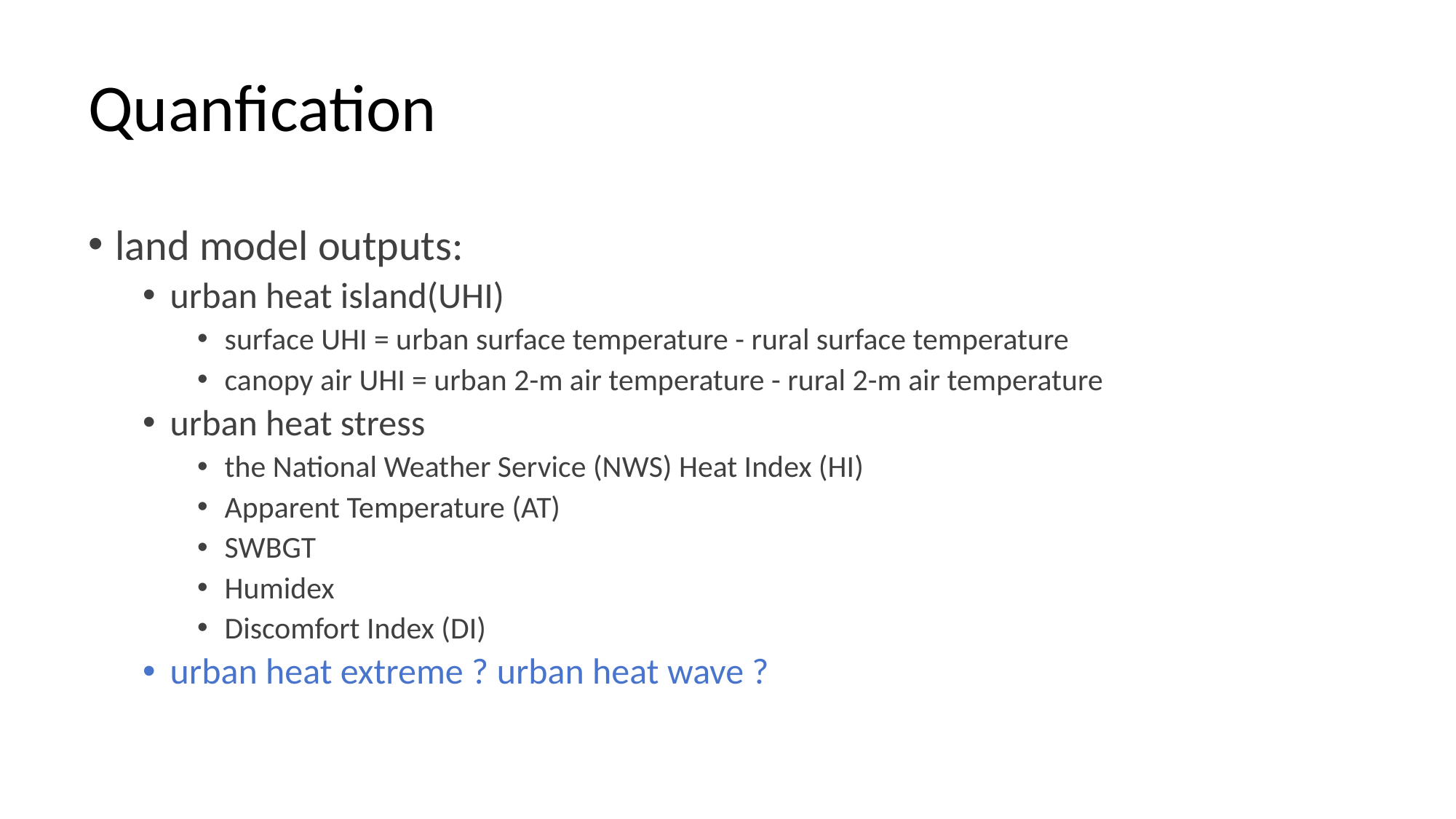

# Quanfication
land model outputs:
urban heat island(UHI)
surface UHI = urban surface temperature - rural surface temperature
canopy air UHI = urban 2-m air temperature - rural 2-m air temperature
urban heat stress
the National Weather Service (NWS) Heat Index (HI)
Apparent Temperature (AT)
SWBGT
Humidex
Discomfort Index (DI)
urban heat extreme ? urban heat wave ?